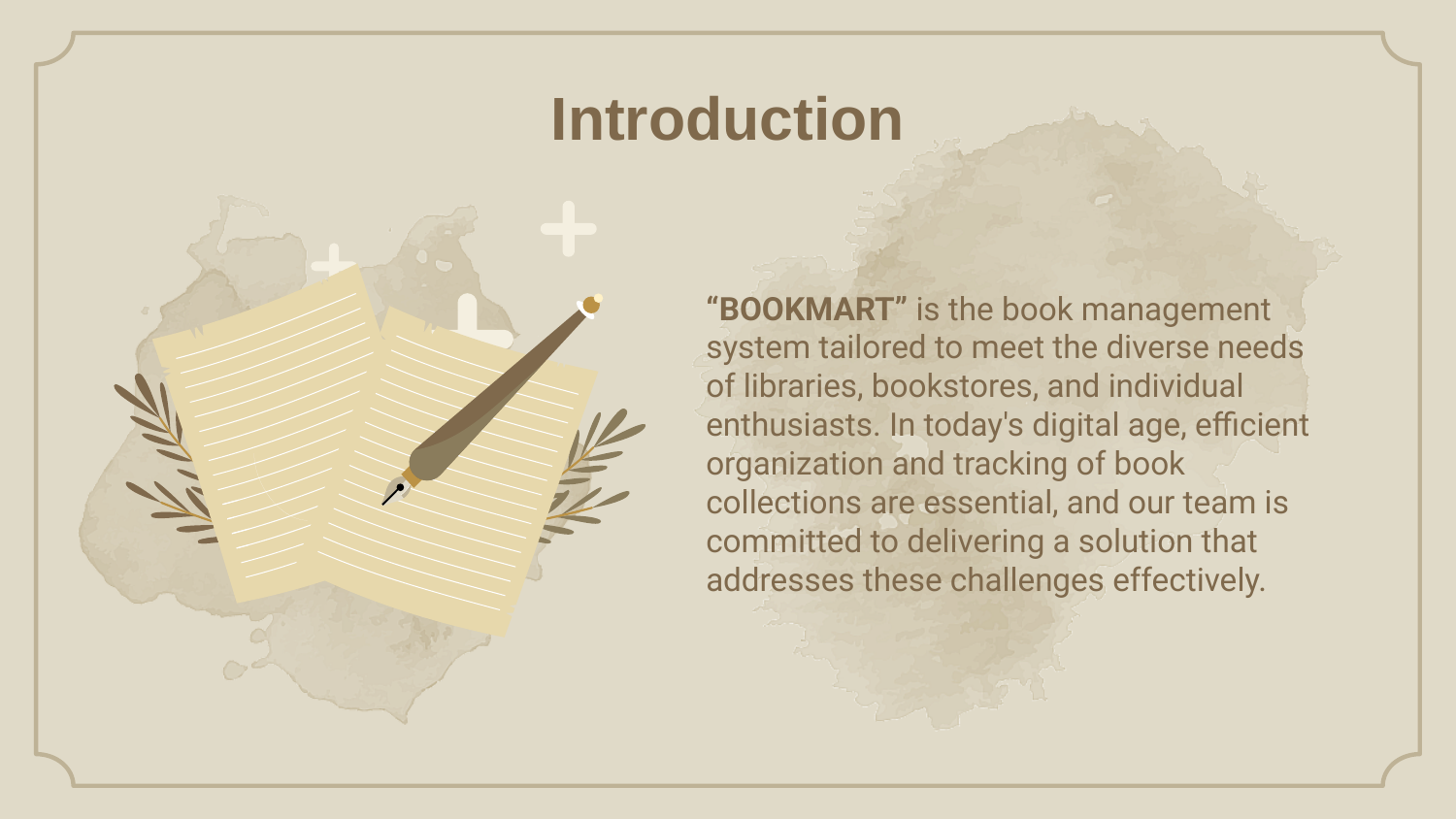

Introduction

“BOOKMART” is the book management system tailored to meet the diverse needs of libraries, bookstores, and individual enthusiasts. In today's digital age, efficient organization and tracking of book collections are essential, and our team is committed to delivering a solution that addresses these challenges effectively.